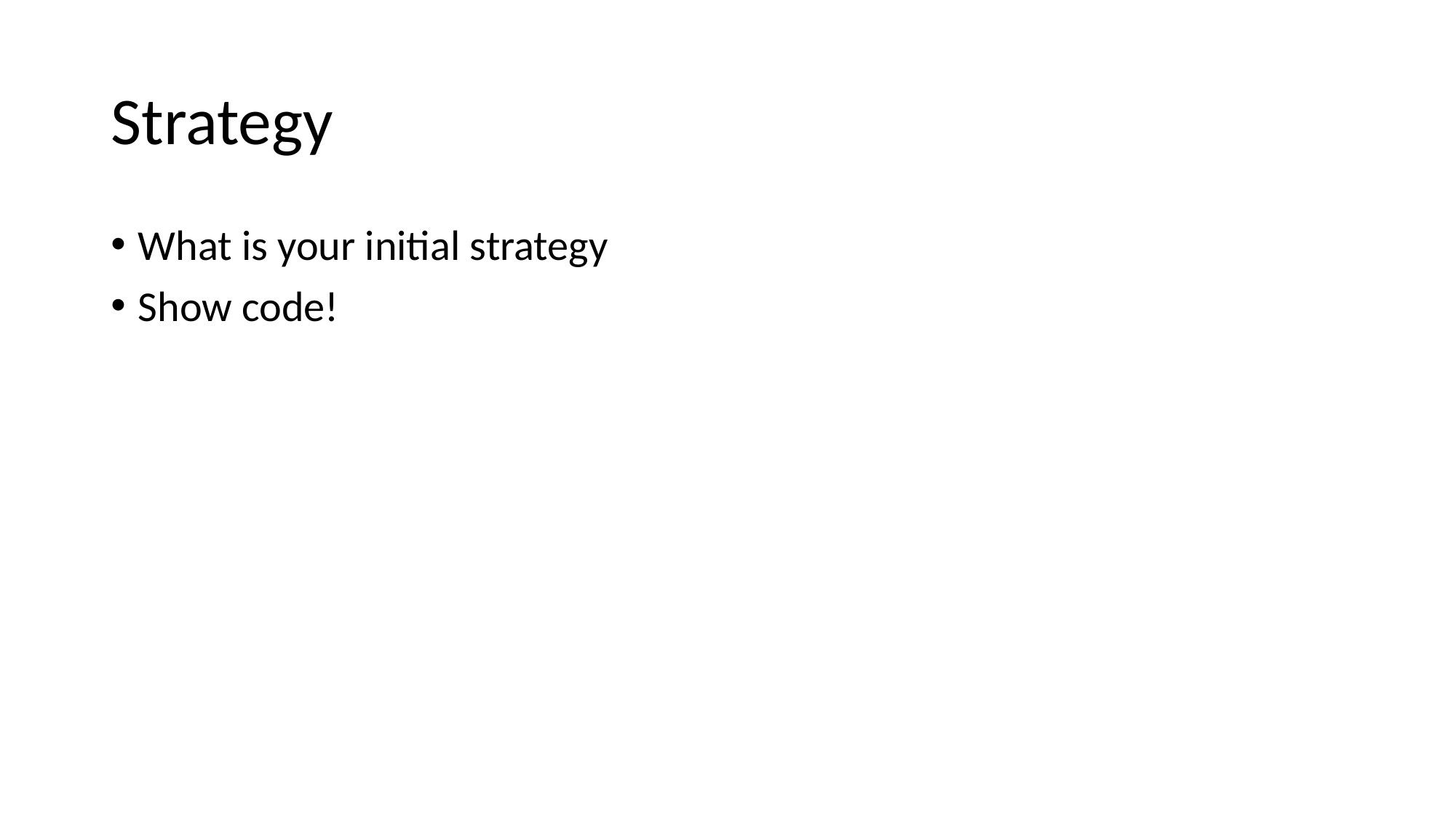

# Strategy
What is your initial strategy
Show code!